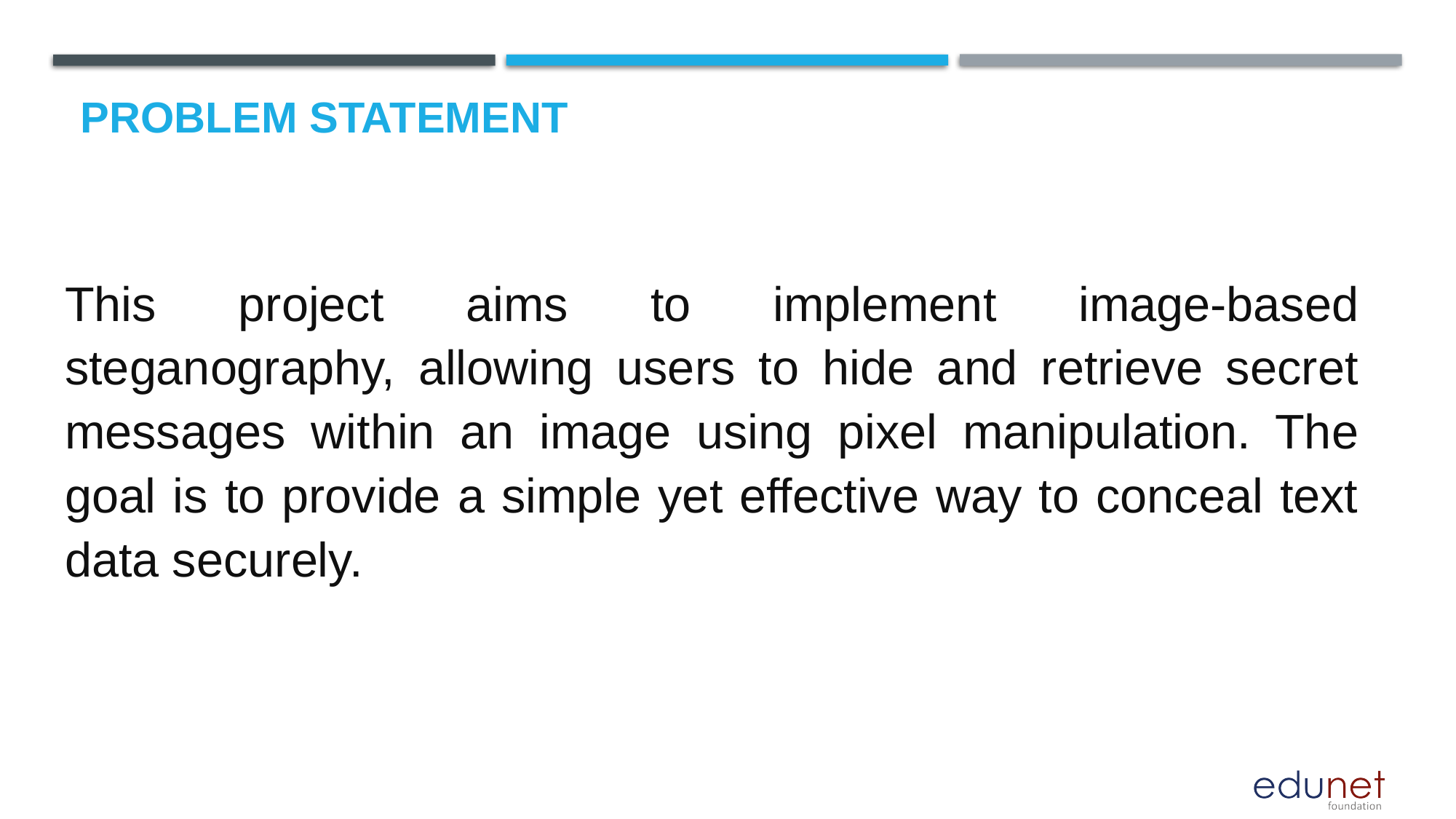

# Problem Statement
This project aims to implement image-based steganography, allowing users to hide and retrieve secret messages within an image using pixel manipulation. The goal is to provide a simple yet effective way to conceal text data securely.